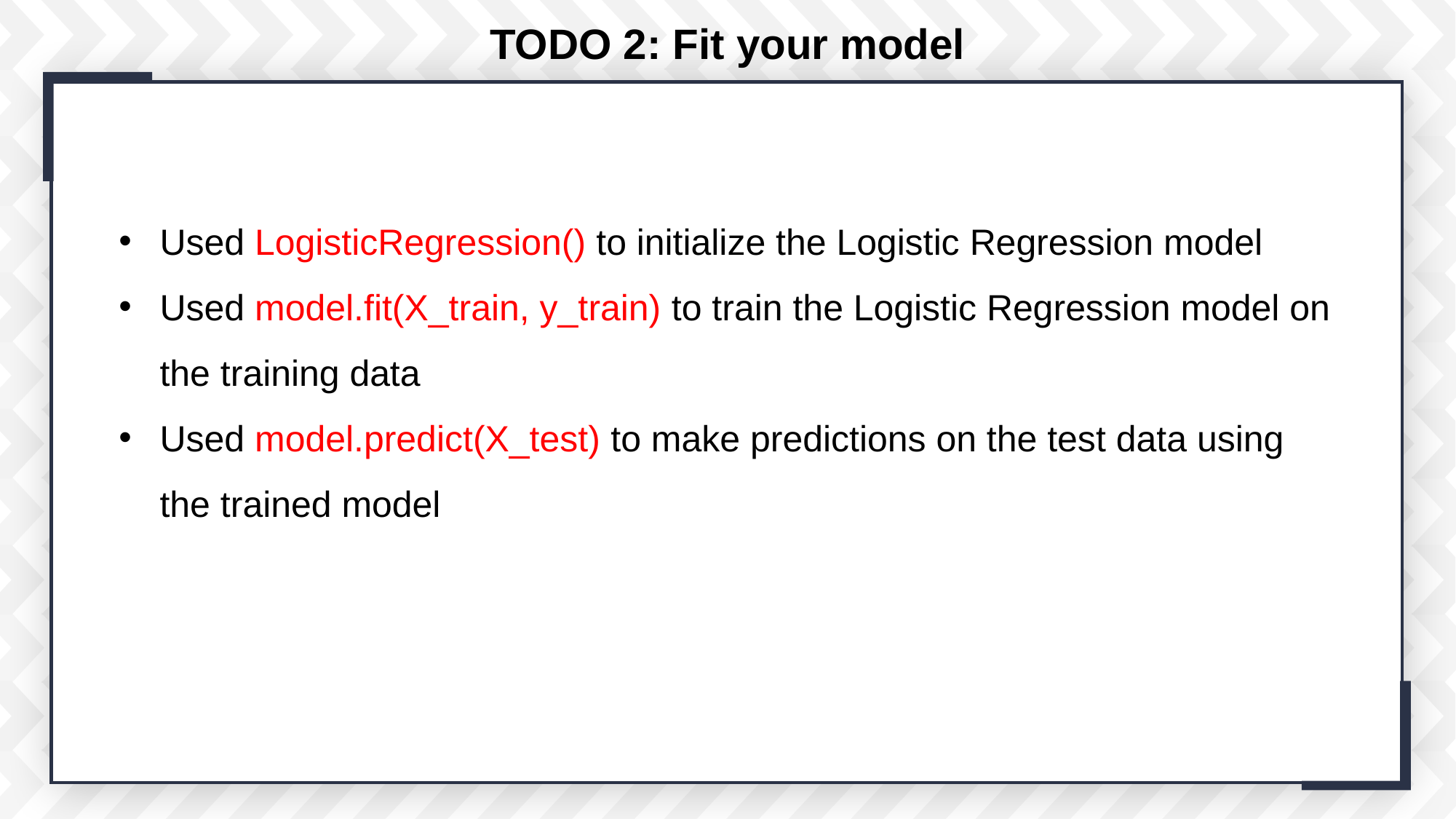

TODO 2: Fit your model

Used LogisticRegression() to initialize the Logistic Regression model
Used model.fit(X_train, y_train) to train the Logistic Regression model on the training data
Used model.predict(X_test) to make predictions on the test data using the trained model